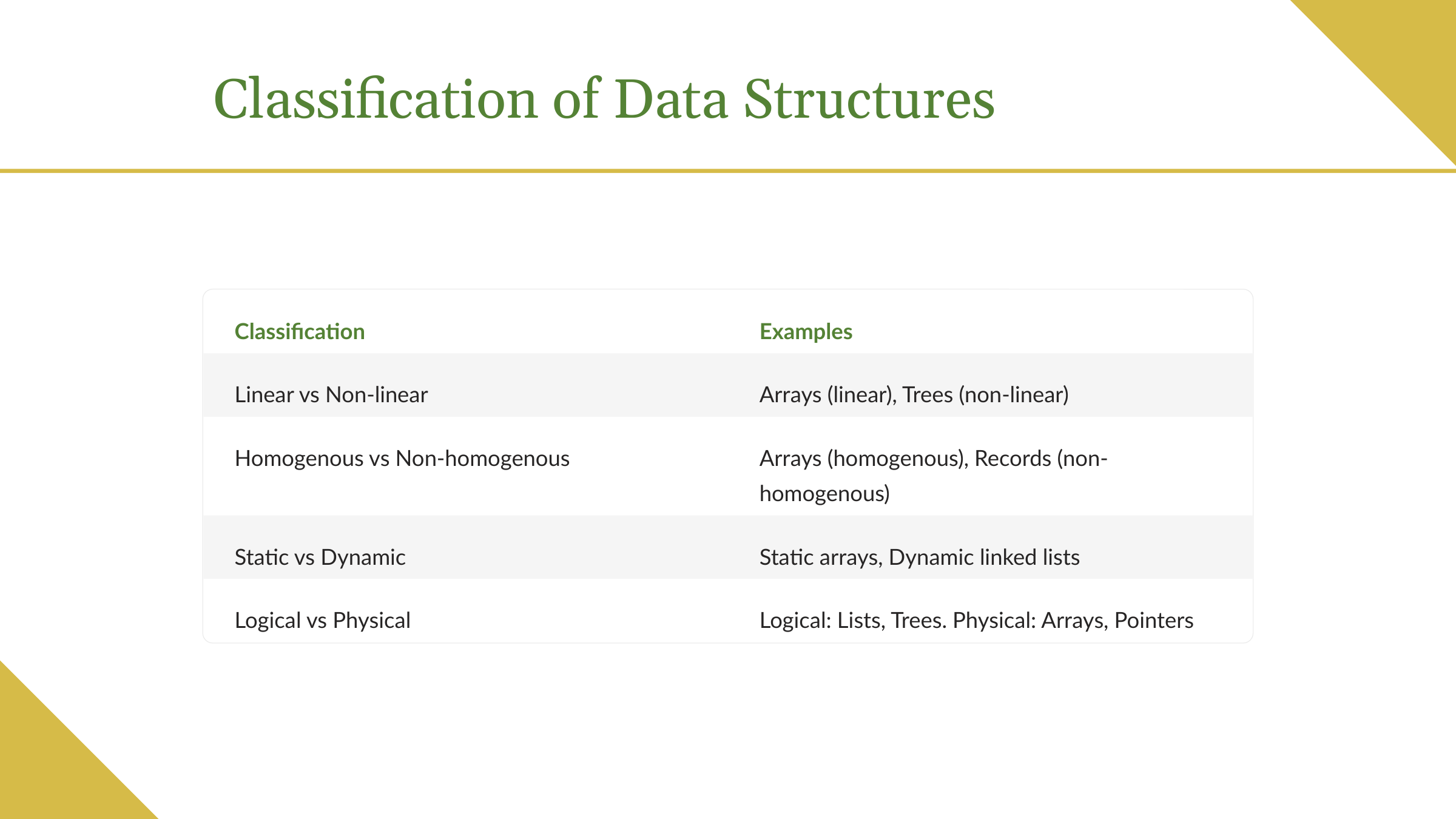

Classification of Data Structures

Classification
Examples

Linear vs Non-linear
Arrays (linear), Trees (non-linear)

Homogenous vs Non-homogenous
Arrays (homogenous), Records (non-homogenous)

Static vs Dynamic
Static arrays, Dynamic linked lists

Logical vs Physical
Logical: Lists, Trees. Physical: Arrays, Pointers